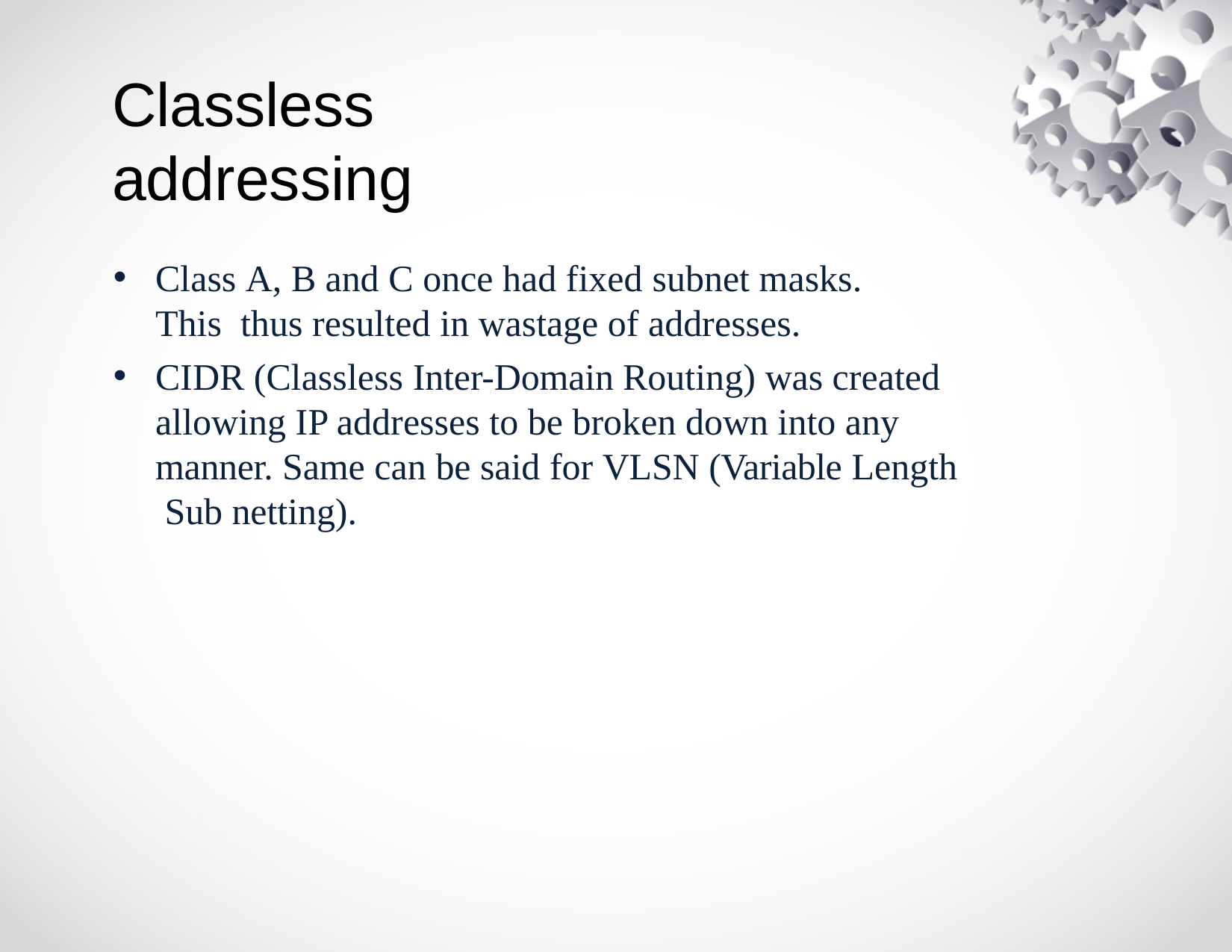

# Classless addressing
Class A, B and C once had fixed subnet masks. This  thus resulted in wastage of addresses.
CIDR (Classless Inter-Domain Routing) was created  allowing IP addresses to be broken down into any  manner. Same can be said for VLSN (Variable Length  Sub netting).